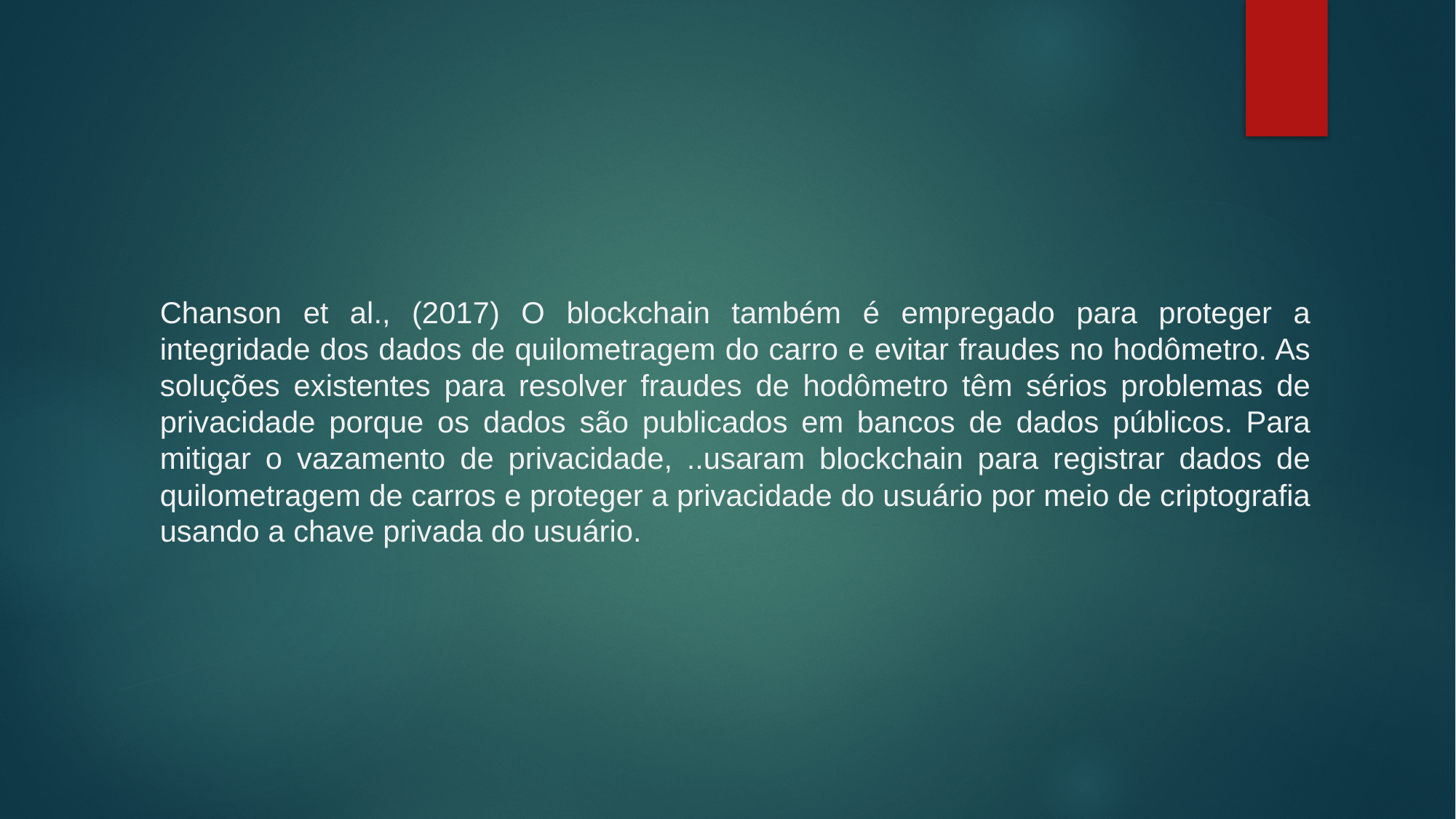

Chanson et al., (2017) O blockchain também é empregado para proteger a integridade dos dados de quilometragem do carro e evitar fraudes no hodômetro. As soluções existentes para resolver fraudes de hodômetro têm sérios problemas de privacidade porque os dados são publicados em bancos de dados públicos. Para mitigar o vazamento de privacidade, ..usaram blockchain para registrar dados de quilometragem de carros e proteger a privacidade do usuário por meio de criptografia usando a chave privada do usuário.